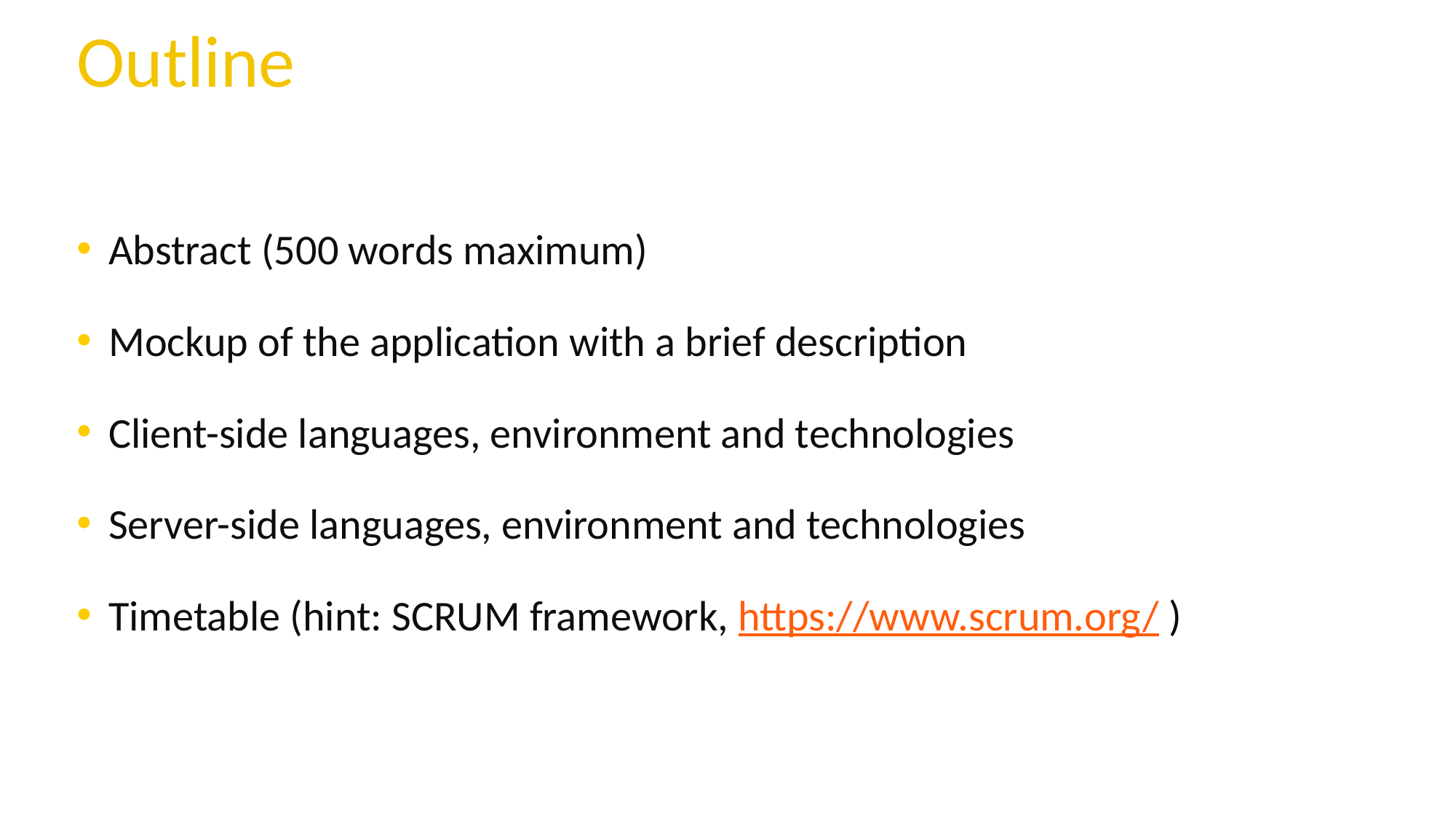

# Outline
Abstract (500 words maximum)
Mockup of the application with a brief description
Client-side languages, environment and technologies
Server-side languages, environment and technologies
Timetable (hint: SCRUM framework, https://www.scrum.org/ )